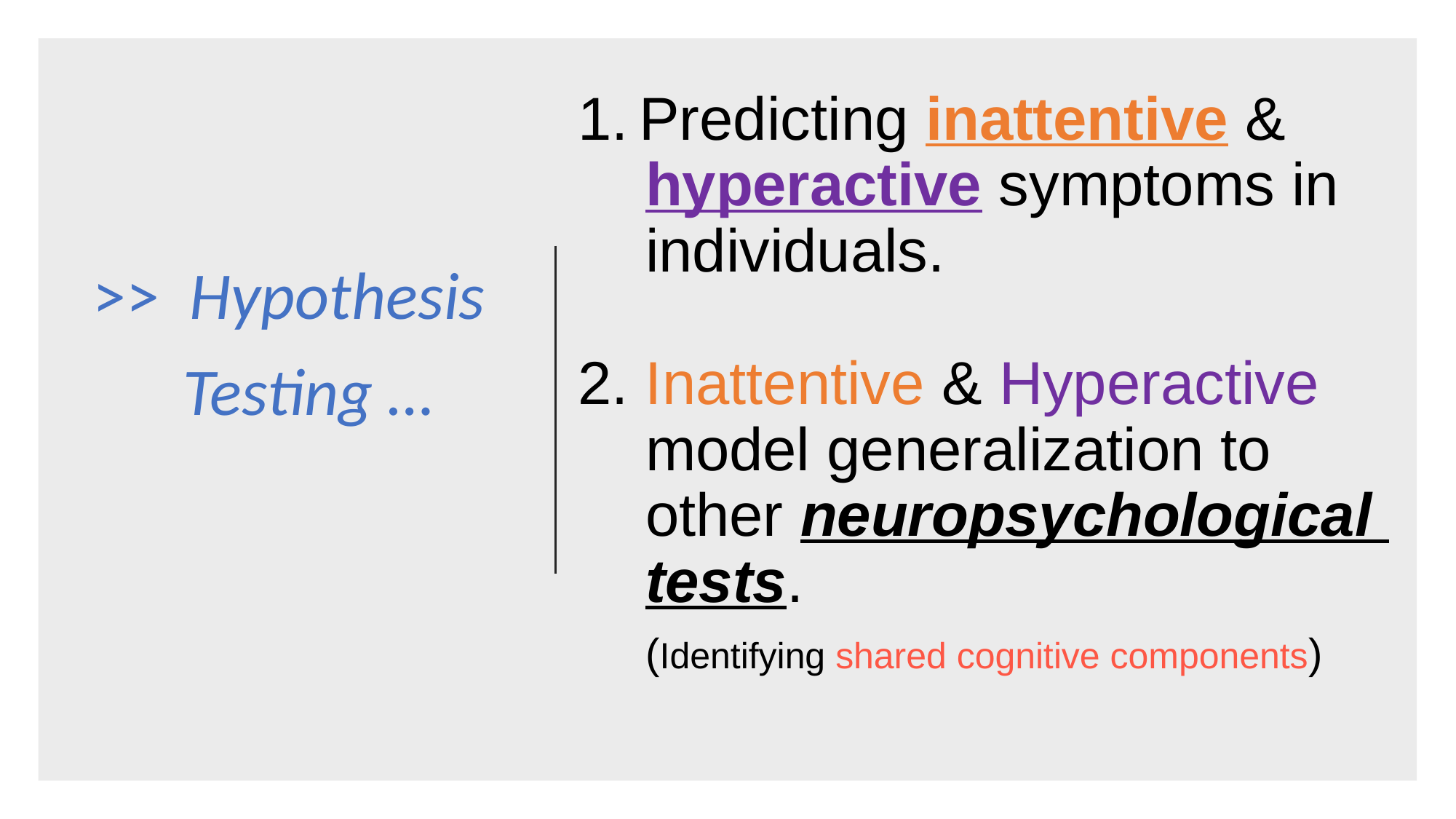

Predicting inattentive &
    hyperactive symptoms in
    individuals.

2. Inattentive & Hyperactive
    model generalization to
    other neuropsychological
    tests.
    (Identifying shared cognitive components)

# >>  Hypothesis Testing …